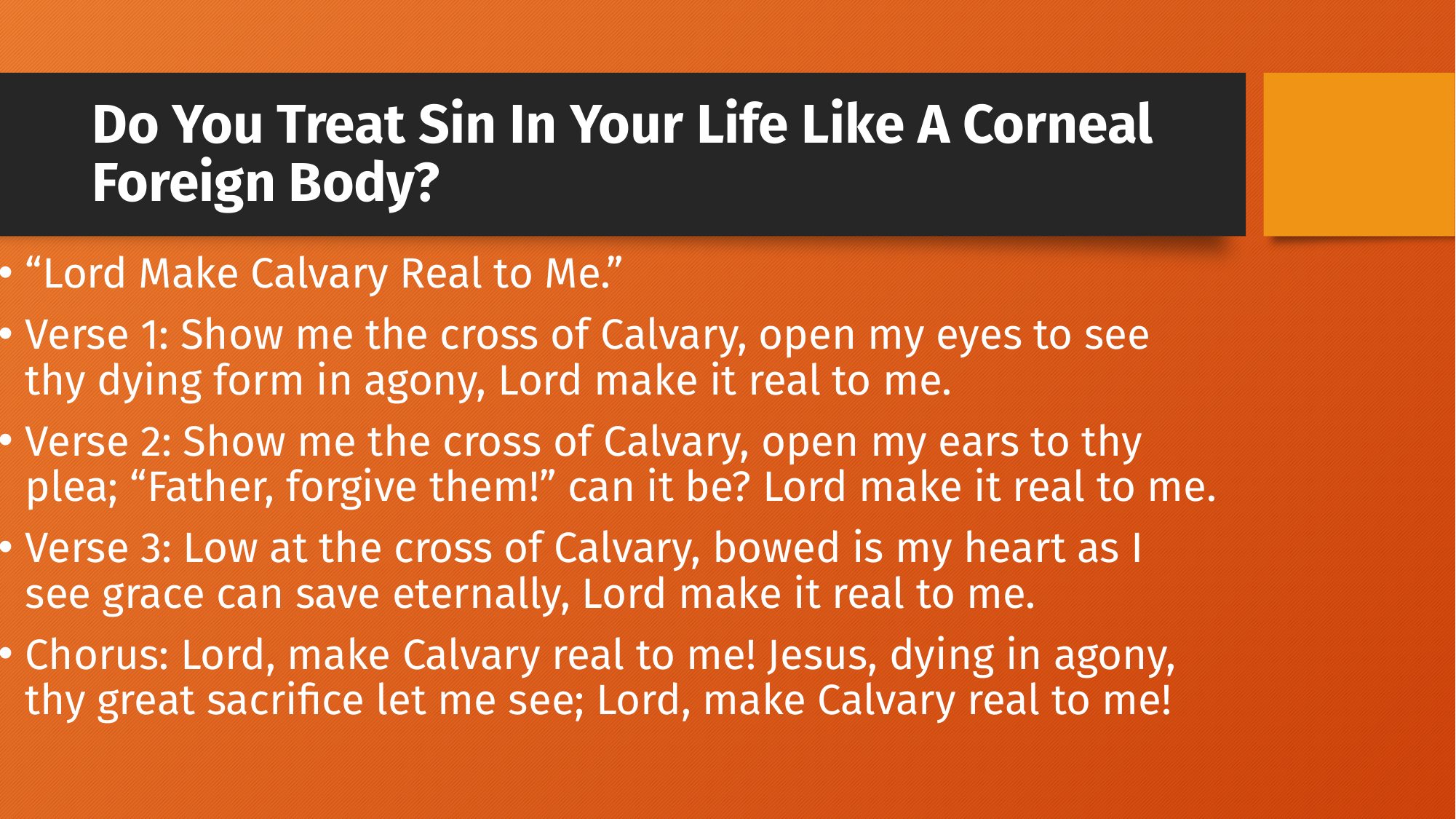

# Do You Treat Sin In Your Life Like A Corneal Foreign Body?
“Lord Make Calvary Real to Me.”
Verse 1: Show me the cross of Calvary, open my eyes to see thy dying form in agony, Lord make it real to me.
Verse 2: Show me the cross of Calvary, open my ears to thy plea; “Father, forgive them!” can it be? Lord make it real to me.
Verse 3: Low at the cross of Calvary, bowed is my heart as I see grace can save eternally, Lord make it real to me.
Chorus: Lord, make Calvary real to me! Jesus, dying in agony, thy great sacrifice let me see; Lord, make Calvary real to me!